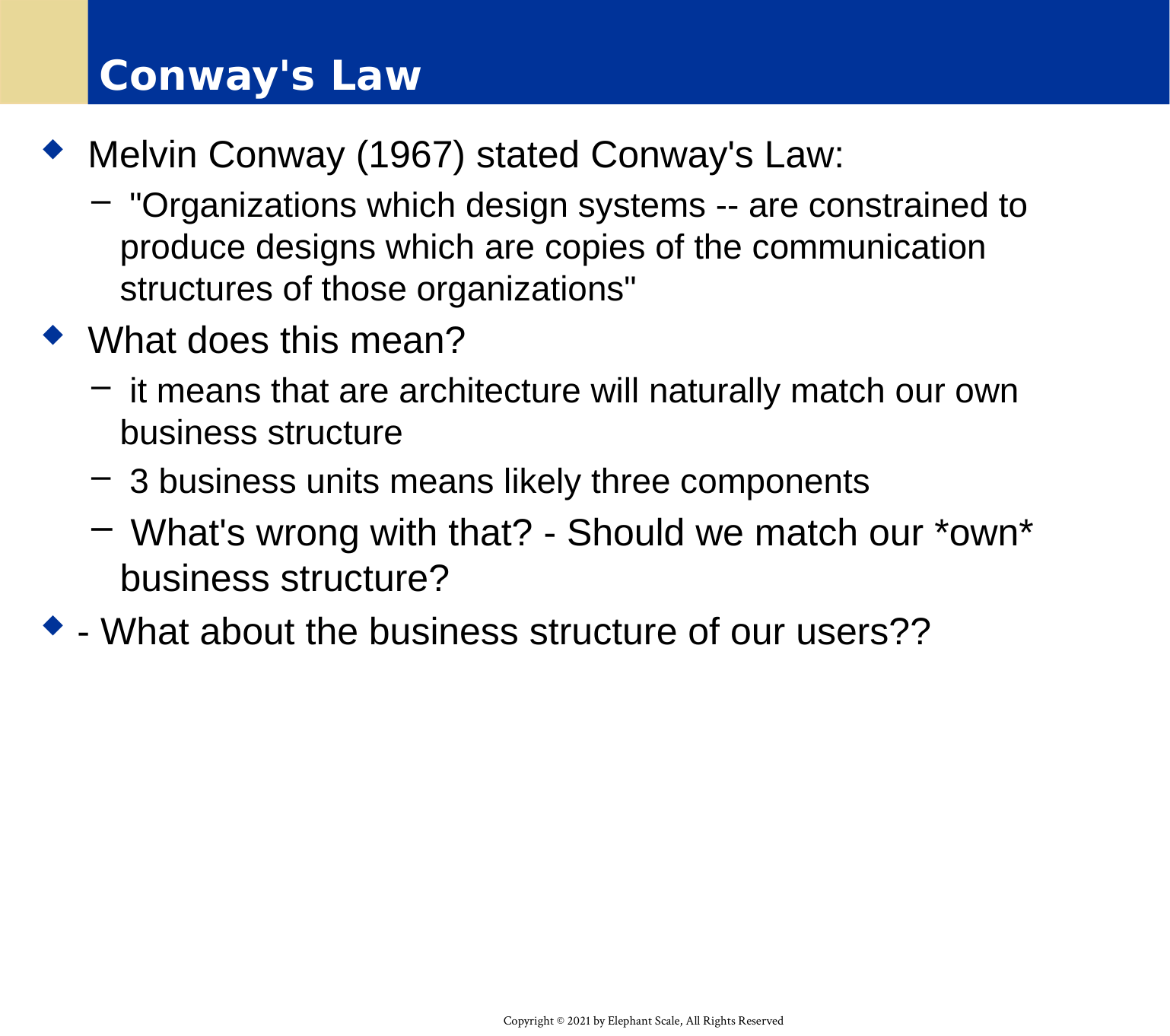

# Conway's Law
 Melvin Conway (1967) stated Conway's Law:
 "Organizations which design systems -- are constrained to produce designs which are copies of the communication structures of those organizations"
 What does this mean?
 it means that are architecture will naturally match our own business structure
 3 business units means likely three components
 What's wrong with that? - Should we match our *own* business structure?
- What about the business structure of our users??
Copyright © 2021 by Elephant Scale, All Rights Reserved